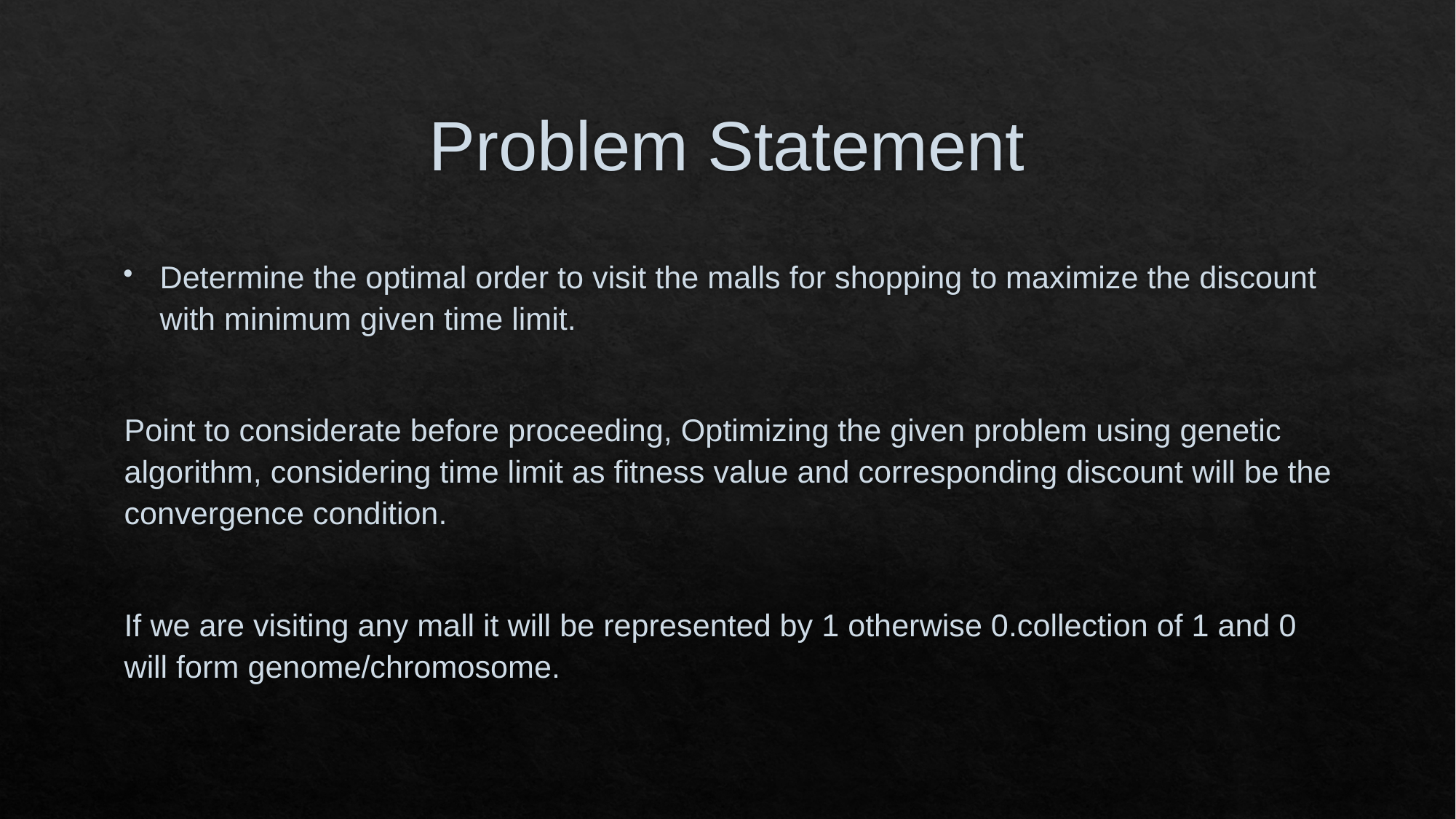

# Problem Statement
Determine the optimal order to visit the malls for shopping to maximize the discount with minimum given time limit.

Point to considerate before proceeding, Optimizing the given problem using genetic algorithm, considering time limit as fitness value and corresponding discount will be the convergence condition.

If we are visiting any mall it will be represented by 1 otherwise 0.collection of 1 and 0 will form genome/chromosome.